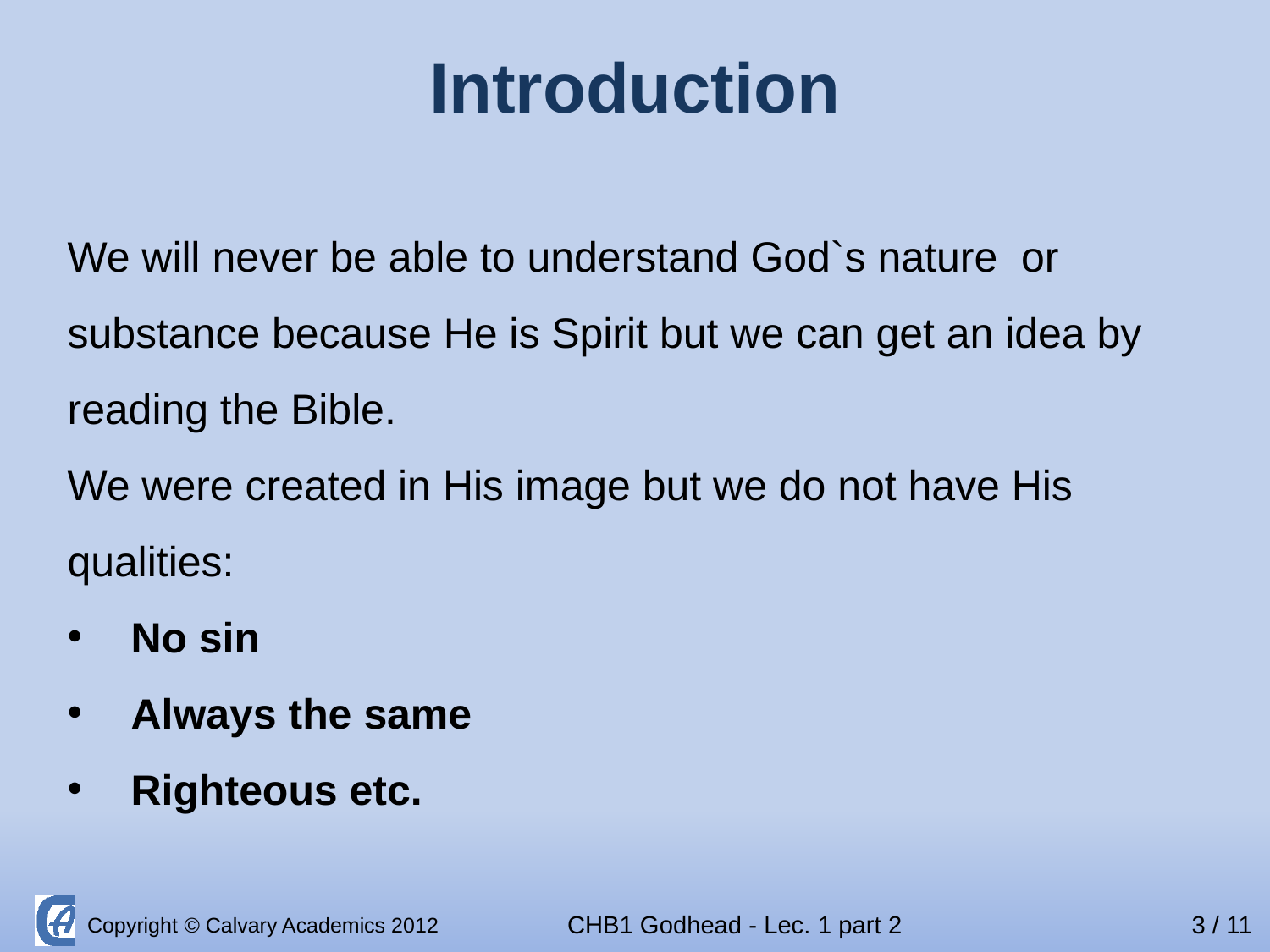

Introduction
We will never be able to understand God`s nature  or substance because He is Spirit but we can get an idea by reading the Bible.
We were created in His image but we do not have His qualities:
No sin
Always the same
Righteous etc.
3 / 11